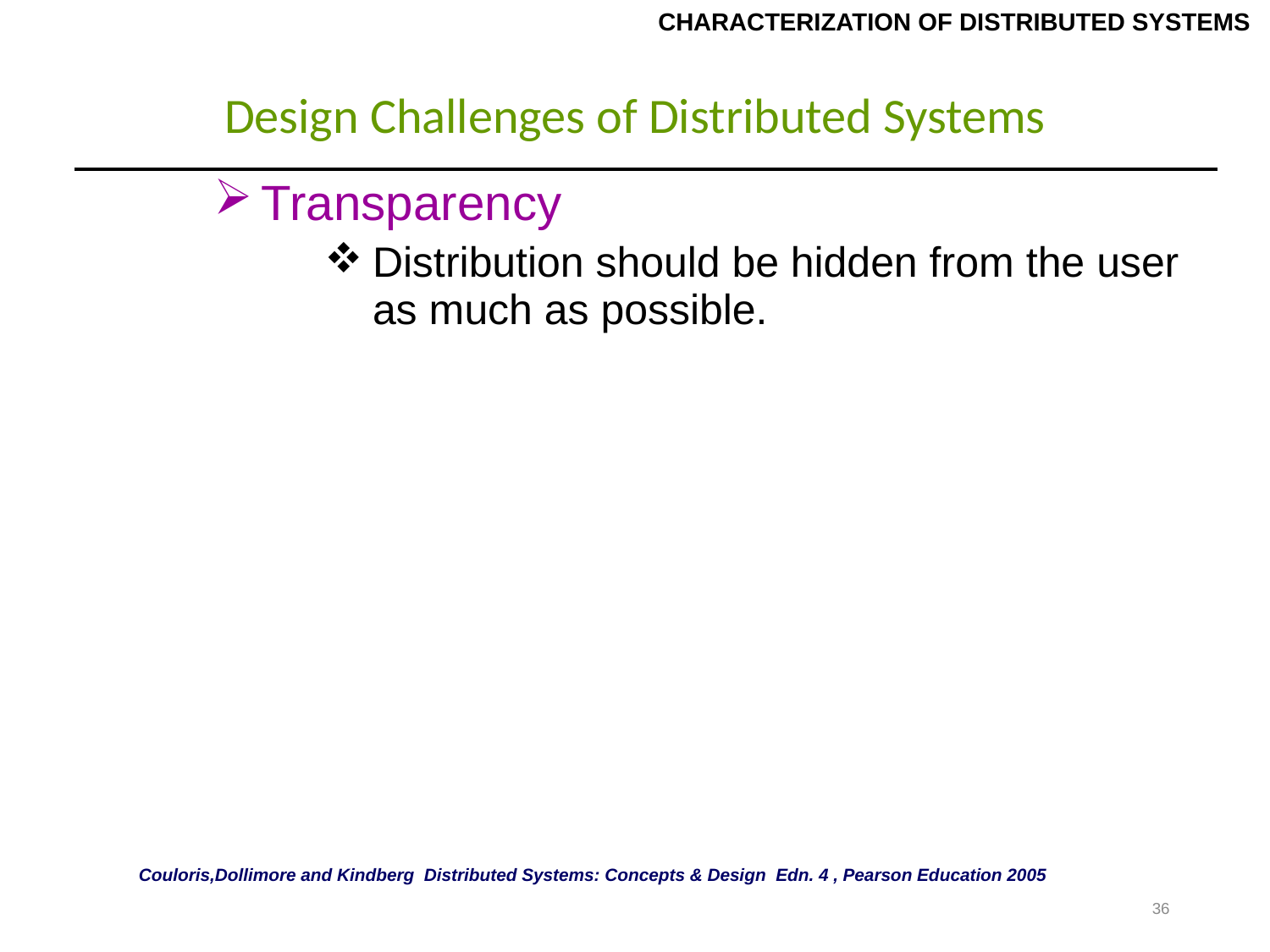

CHARACTERIZATION OF DISTRIBUTED SYSTEMS
# Design Challenges of Distributed Systems
| Transparency Distribution should be hidden from the user as much as possible. |
| --- |
Couloris,Dollimore and Kindberg  Distributed Systems: Concepts & Design  Edn. 4 , Pearson Education 2005
36